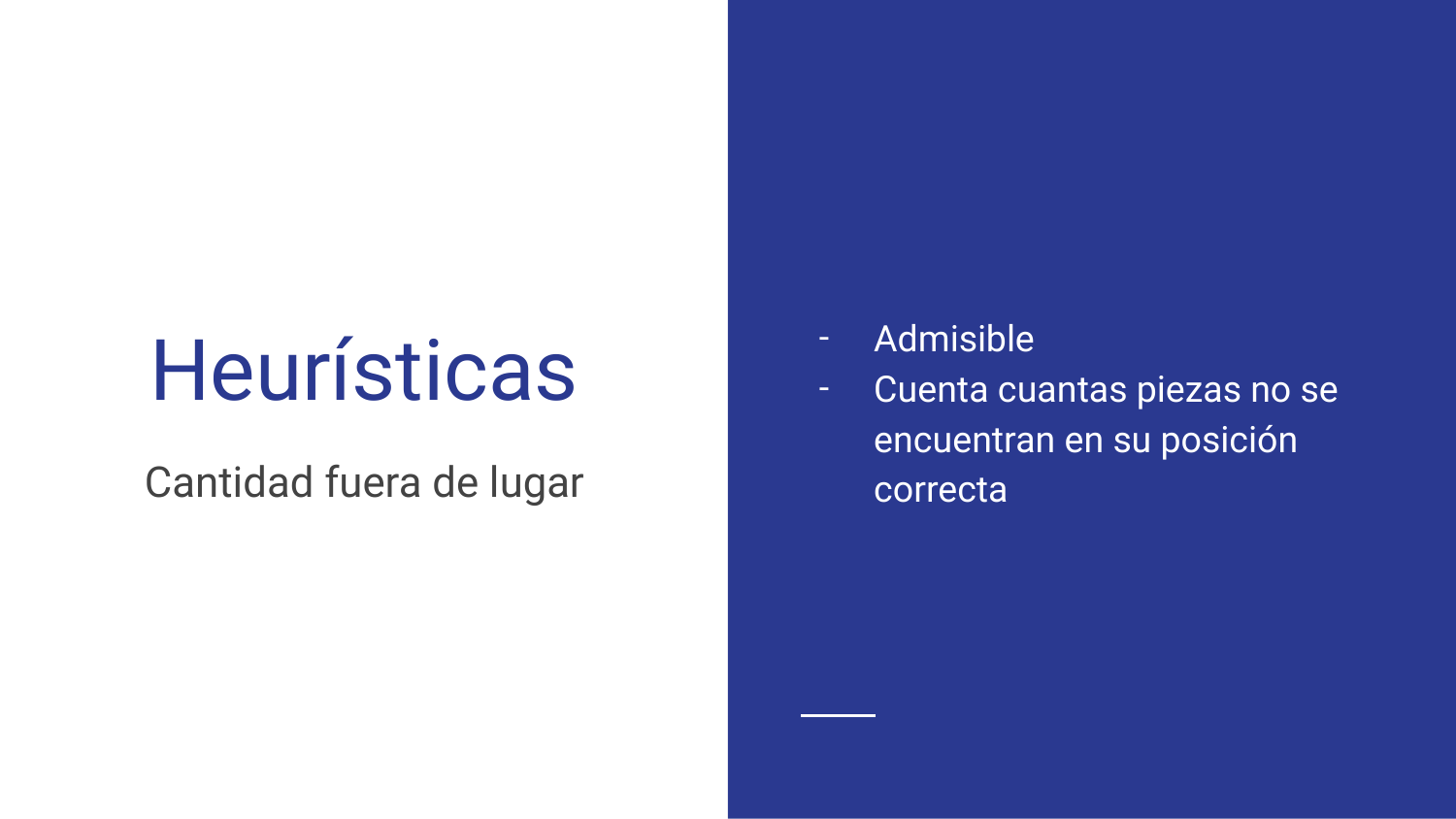

Admisible
Cuenta cuantas piezas no se encuentran en su posición correcta
# Heurísticas
Cantidad fuera de lugar